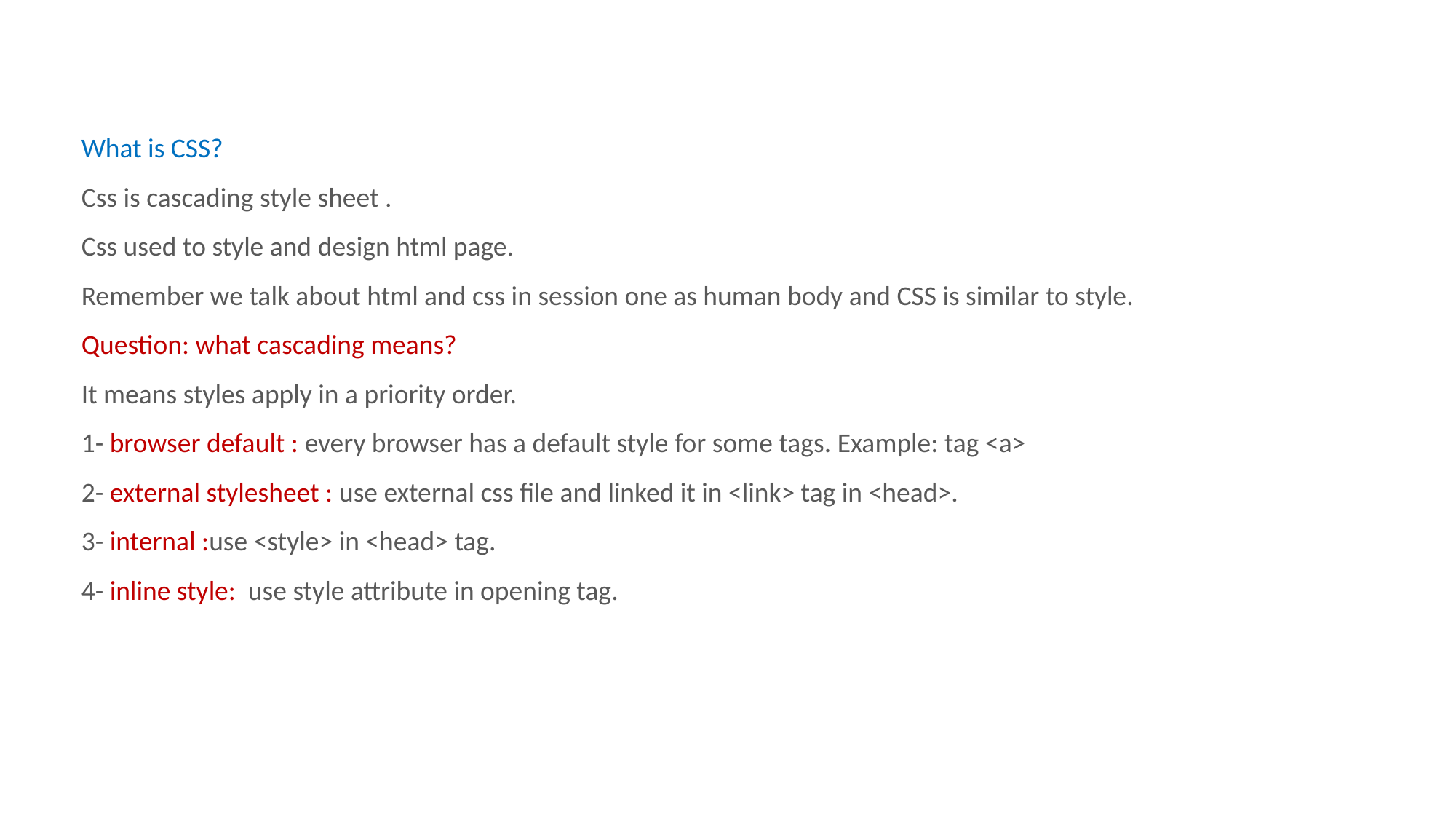

What is CSS?
Css is cascading style sheet .
Css used to style and design html page.
Remember we talk about html and css in session one as human body and CSS is similar to style.
Question: what cascading means?
It means styles apply in a priority order.
1- browser default : every browser has a default style for some tags. Example: tag <a>
2- external stylesheet : use external css file and linked it in <link> tag in <head>.
3- internal :use <style> in <head> tag.
4- inline style:  use style attribute in opening tag.